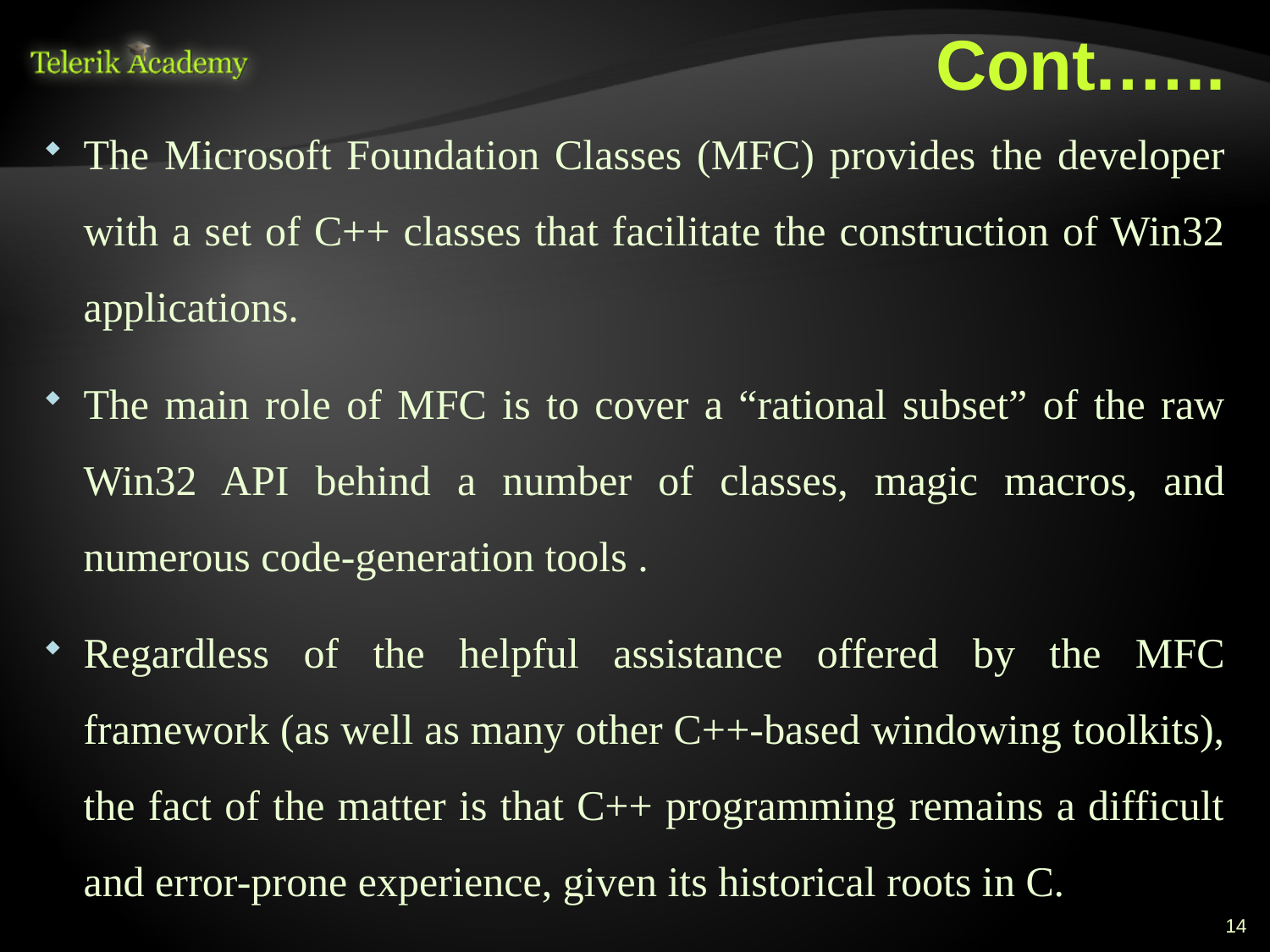

# Cont.…..
The Microsoft Foundation Classes (MFC) provides the developer with a set of C++ classes that facilitate the construction of Win32 applications.
The main role of MFC is to cover a “rational subset” of the raw Win32 API behind a number of classes, magic macros, and numerous code-generation tools .
Regardless of the helpful assistance offered by the MFC framework (as well as many other C++-based windowing toolkits), the fact of the matter is that C++ programming remains a difficult and error-prone experience, given its historical roots in C.
14